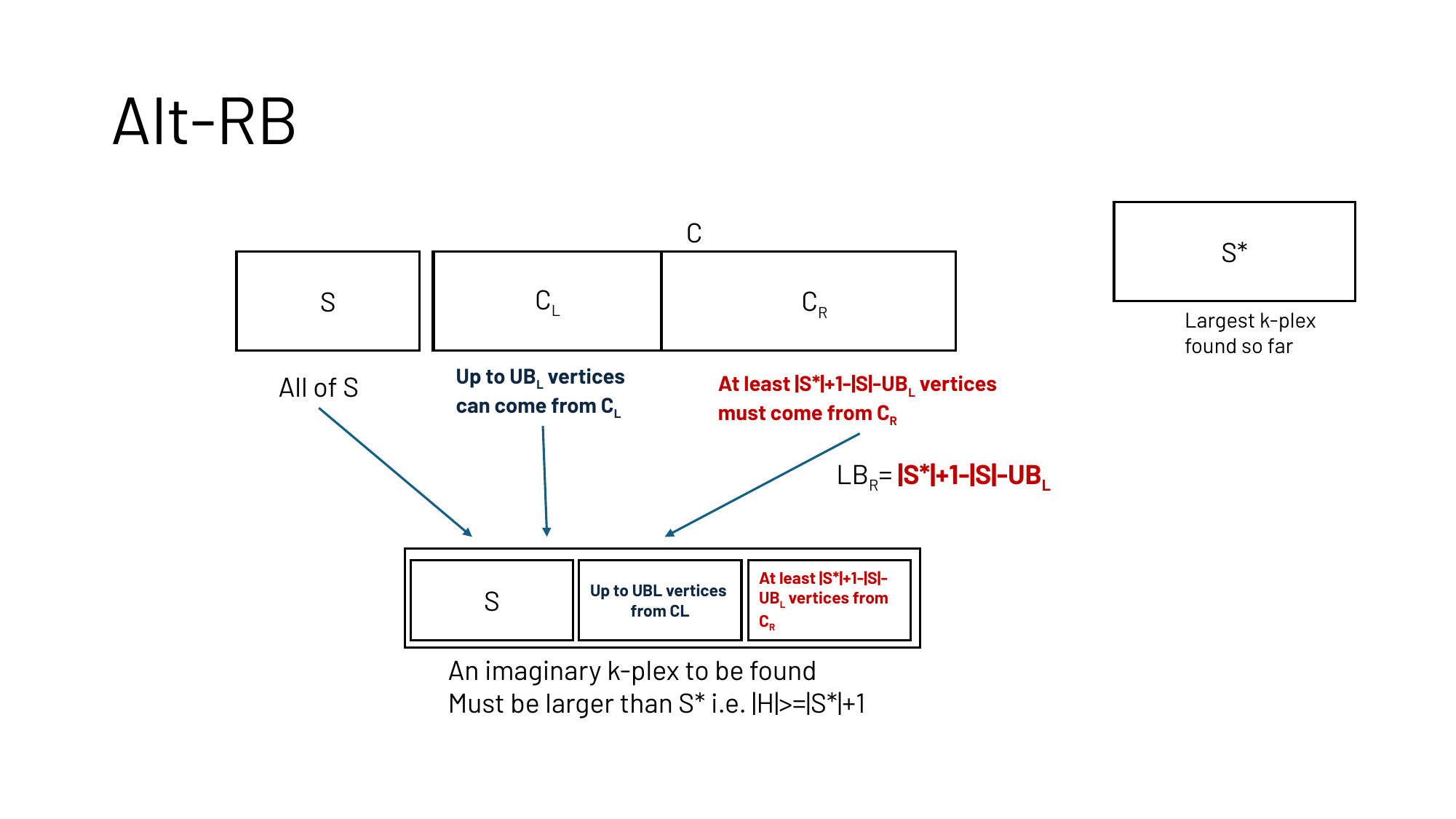

# Alt-RB
S*
C
CL
S

CR
Largest k-plex found so far
Up to UBL vertices can come from CL
All of S
At least |S*|+1-|S|-UBL vertices must come from CR
LBR= |S*|+1-|S|-UBL
H
S
Up to UBL vertices  from CL
At least |S*|+1-|S|-UBL vertices from CR
An imaginary k-plex to be found
Must be larger than S* i.e. |H|>=|S*|+1